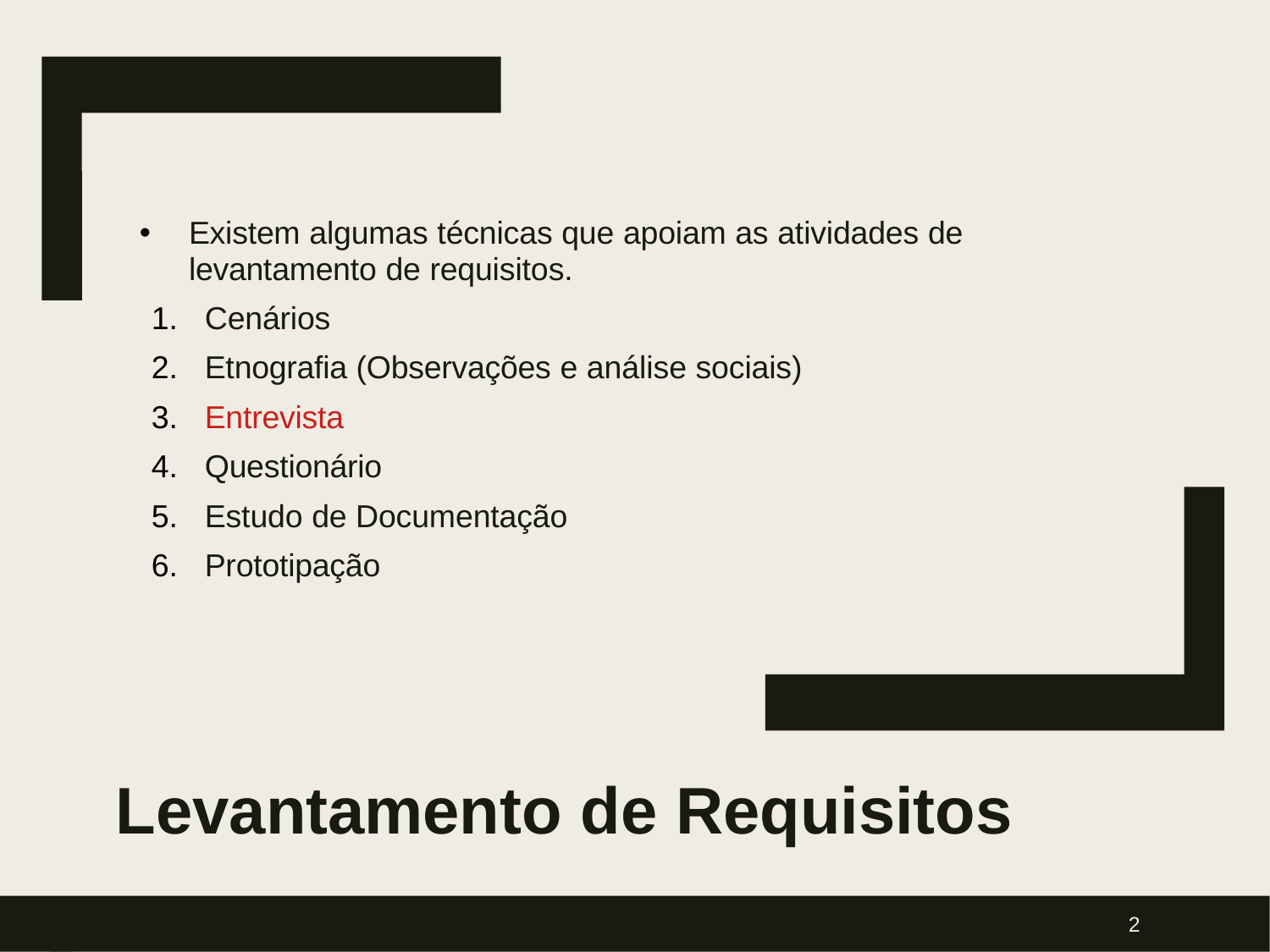

Existem algumas técnicas que apoiam as atividades de  levantamento de requisitos.
Cenários
Etnografia (Observações e análise sociais)
Entrevista
Questionário
Estudo de Documentação
Prototipação

# Levantamento de Requisitos

2